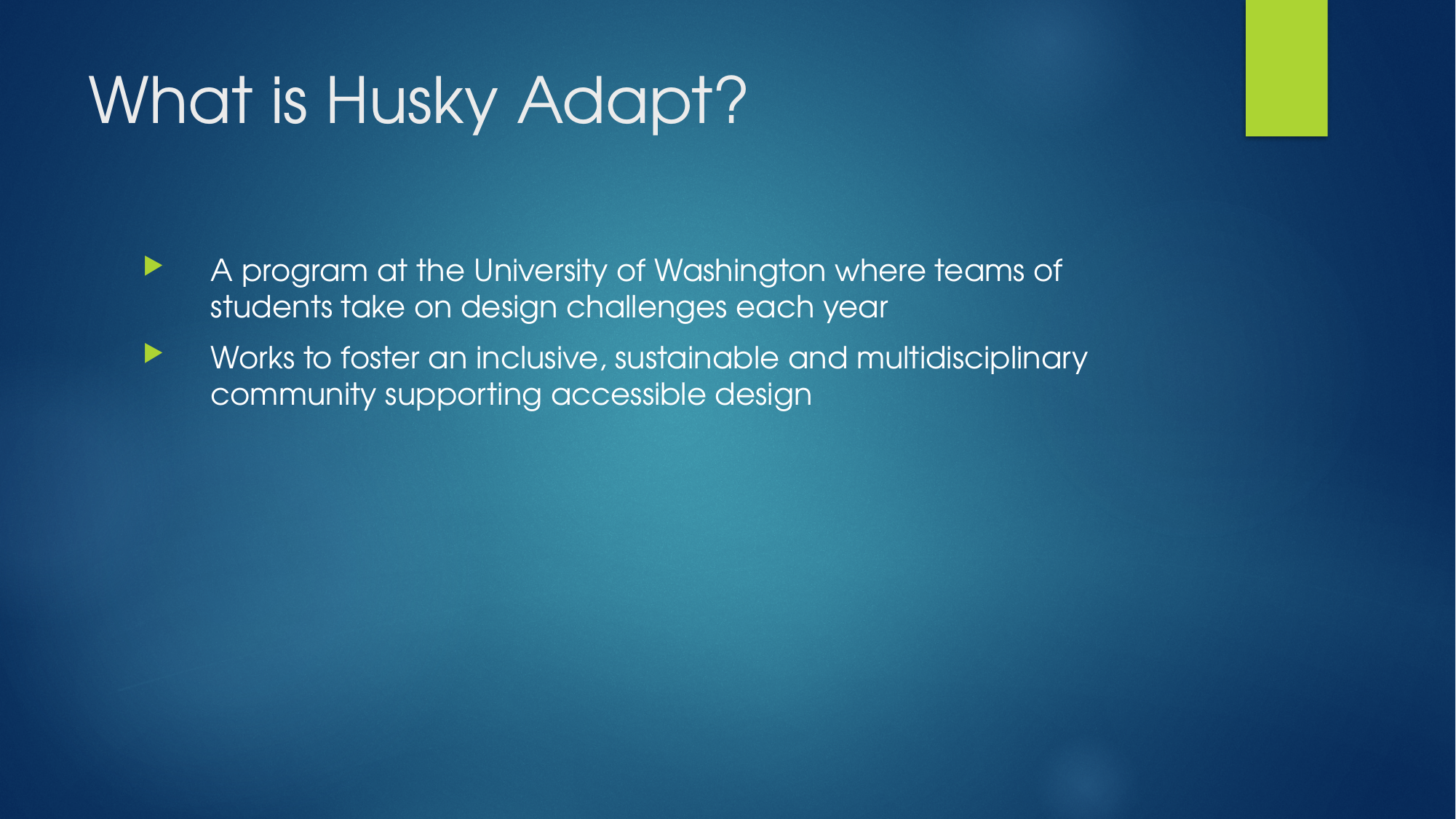

# What is Husky Adapt?
A program at the University of Washington where teams of students take on design challenges each year
Works to foster an inclusive, sustainable and multidisciplinary community supporting accessible design